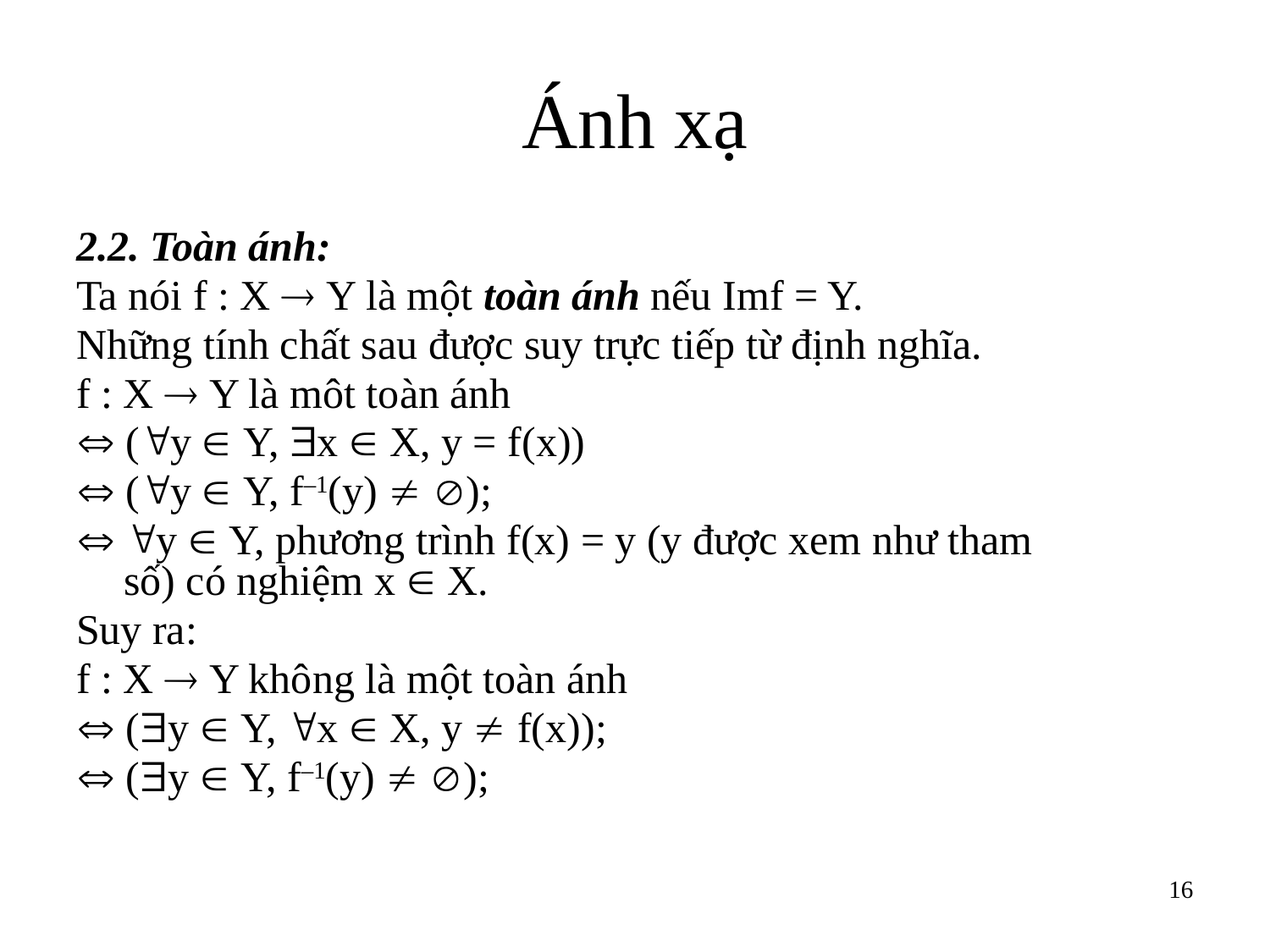

# Ánh xạ
2.2. Toàn ánh:
Ta nói f : X → Y là một toàn ánh nếu Imf = Y.
Những tính chất sau được suy trực tiếp từ định nghĩa.
f : X → Y là môt toàn ánh
⇔ (∀y ∈ Y, ∃x ∈ X, y = f(x))
⇔ (∀y ∈ Y, f–1(y) ≠ ∅);
⇔ ∀y ∈ Y, phương trình f(x) = y (y được xem như tham
số) có nghiệm x ∈ X.
Suy ra:
f : X → Y không là một toàn ánh
⇔ (∃y ∈ Y, ∀x ∈ X, y ≠ f(x));
⇔ (∃y ∈ Y, f–1(y) ≠ ∅);
16